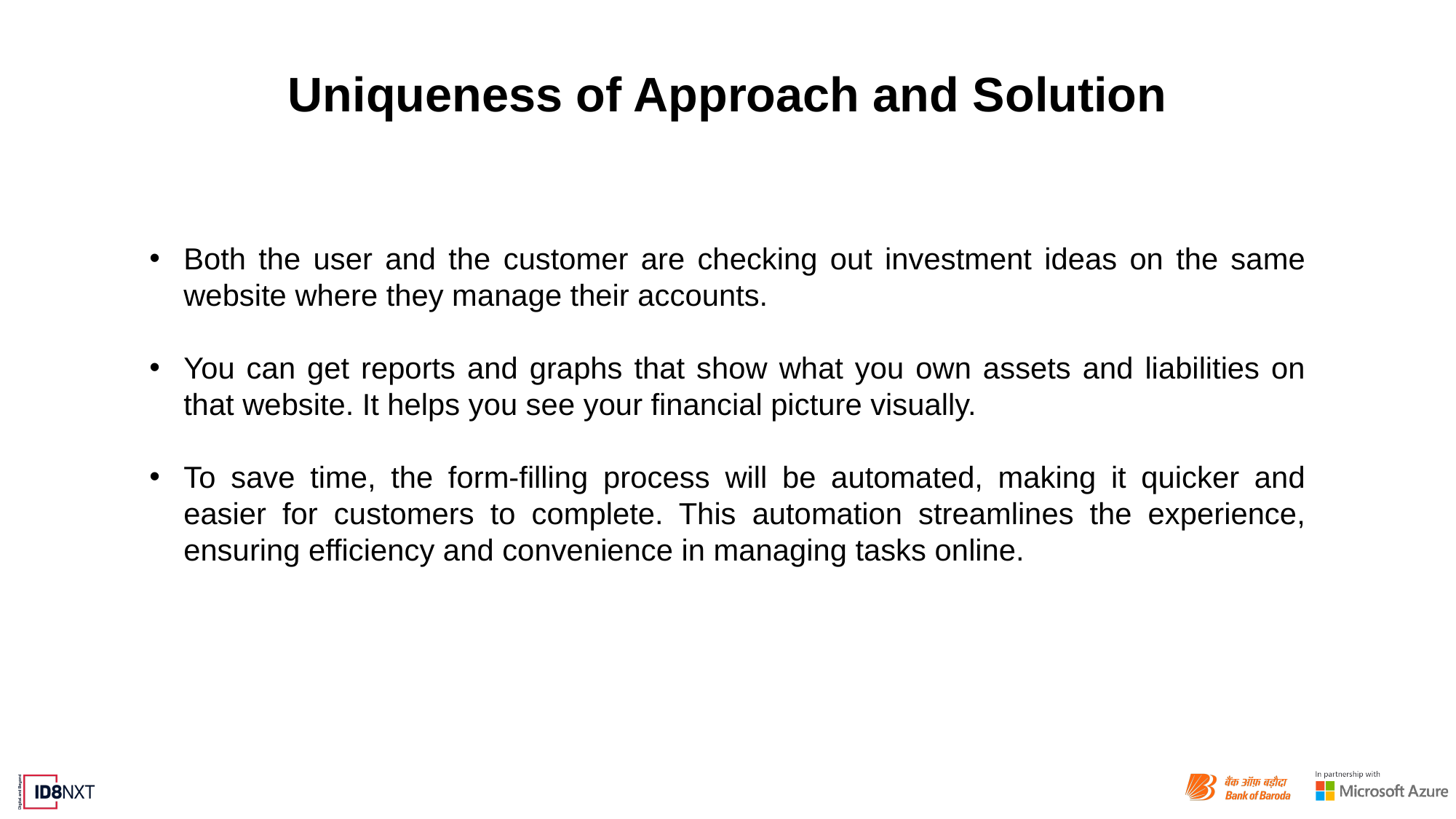

# Uniqueness of Approach and Solution
Both the user and the customer are checking out investment ideas on the same website where they manage their accounts.

You can get reports and graphs that show what you own assets and liabilities on that website. It helps you see your financial picture visually.

To save time, the form-filling process will be automated, making it quicker and easier for customers to complete. This automation streamlines the experience, ensuring efficiency and convenience in managing tasks online.